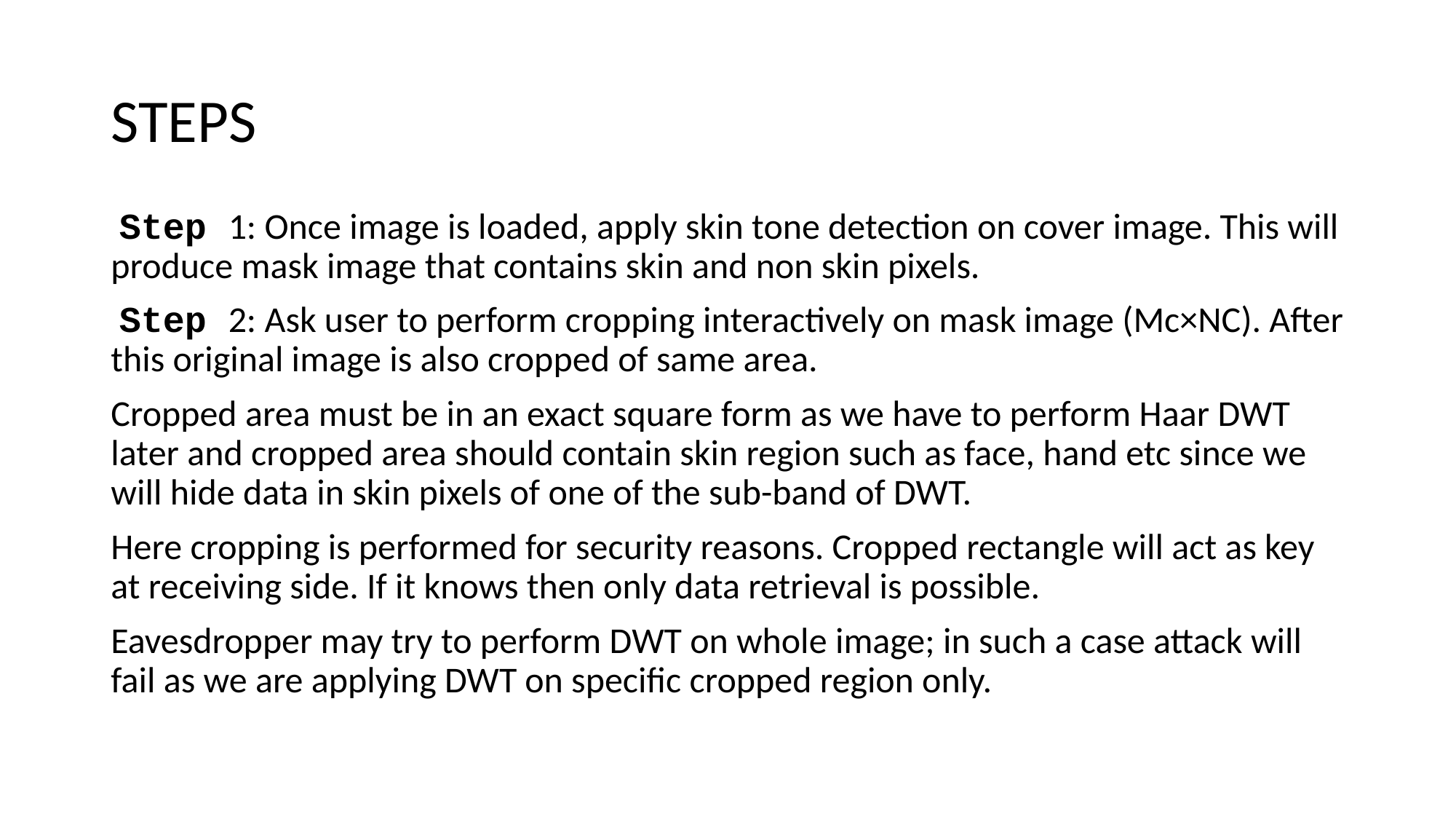

# STEPS
 Step 1: Once image is loaded, apply skin tone detection on cover image. This will produce mask image that contains skin and non skin pixels.
 Step 2: Ask user to perform cropping interactively on mask image (Mc×NC). After this original image is also cropped of same area.
Cropped area must be in an exact square form as we have to perform Haar DWT later and cropped area should contain skin region such as face, hand etc since we will hide data in skin pixels of one of the sub-band of DWT.
Here cropping is performed for security reasons. Cropped rectangle will act as key at receiving side. If it knows then only data retrieval is possible.
Eavesdropper may try to perform DWT on whole image; in such a case attack will fail as we are applying DWT on specific cropped region only.